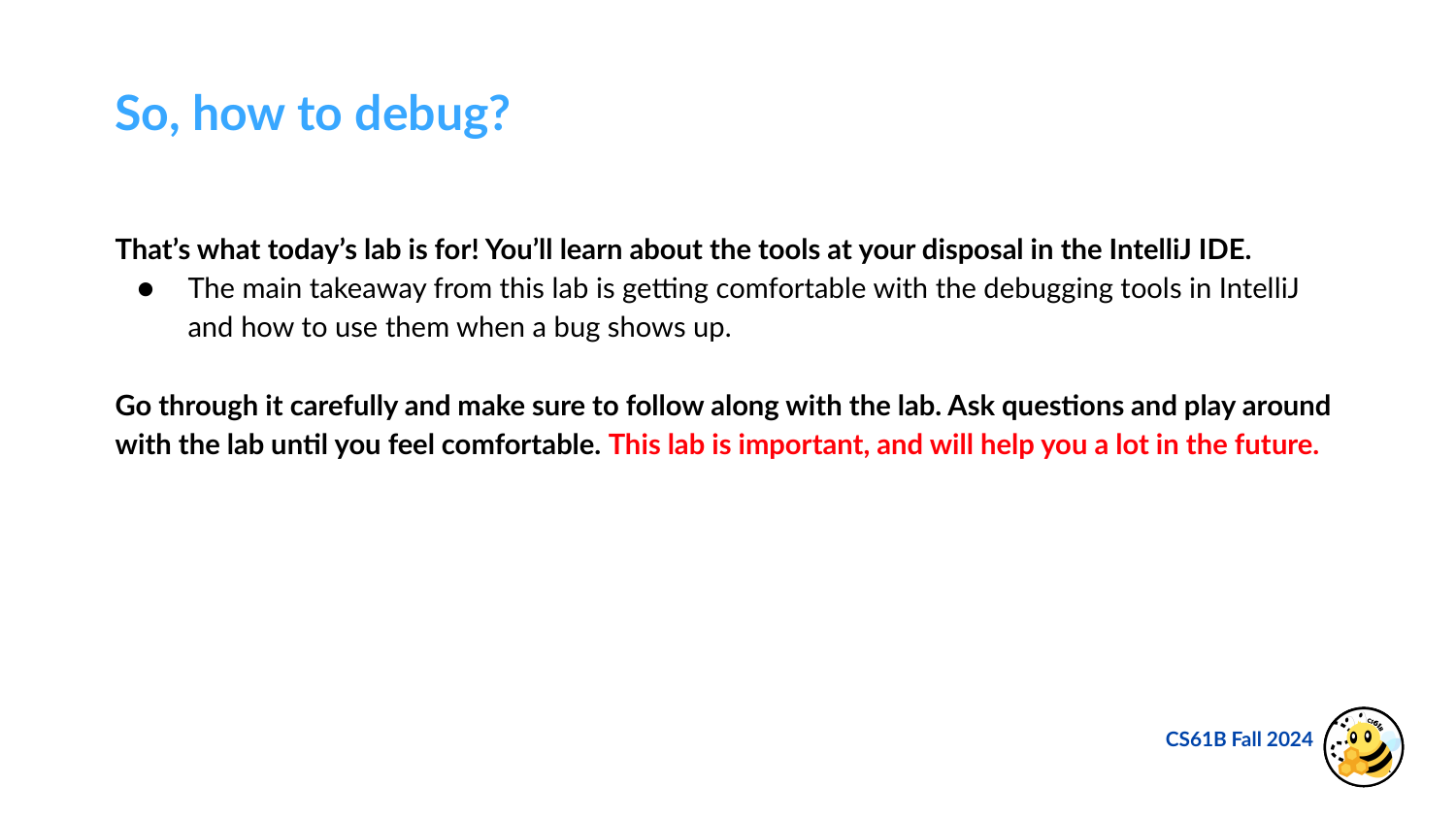

So, how to debug?
That’s what today’s lab is for! You’ll learn about the tools at your disposal in the IntelliJ IDE.
The main takeaway from this lab is getting comfortable with the debugging tools in IntelliJ and how to use them when a bug shows up.

Go through it carefully and make sure to follow along with the lab. Ask questions and play around with the lab until you feel comfortable. This lab is important, and will help you a lot in the future.